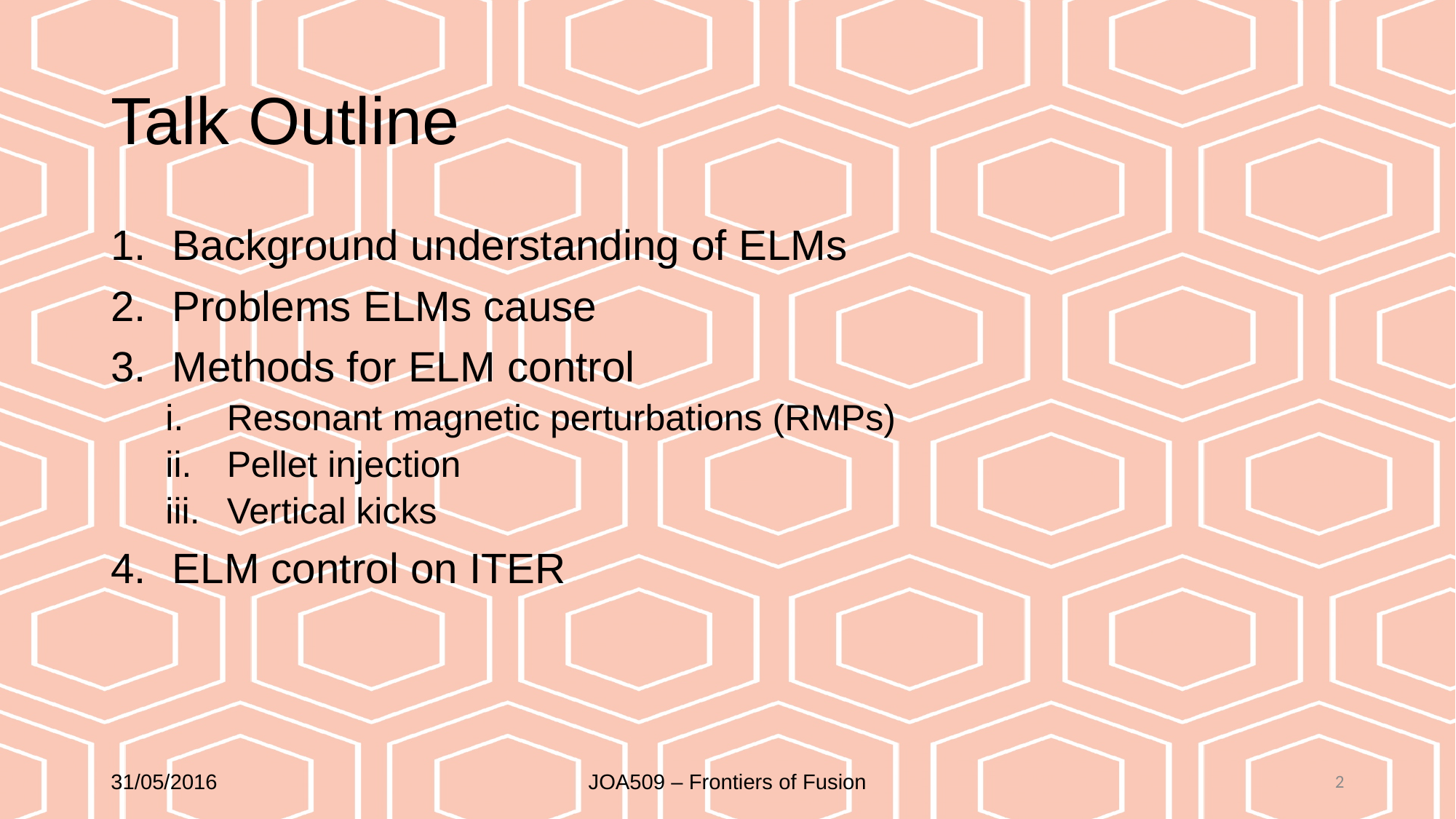

# Talk Outline
Background understanding of ELMs
Problems ELMs cause
Methods for ELM control
Resonant magnetic perturbations (RMPs)
Pellet injection
Vertical kicks
ELM control on ITER

31/05/2016
JOA509 – Frontiers of Fusion
2